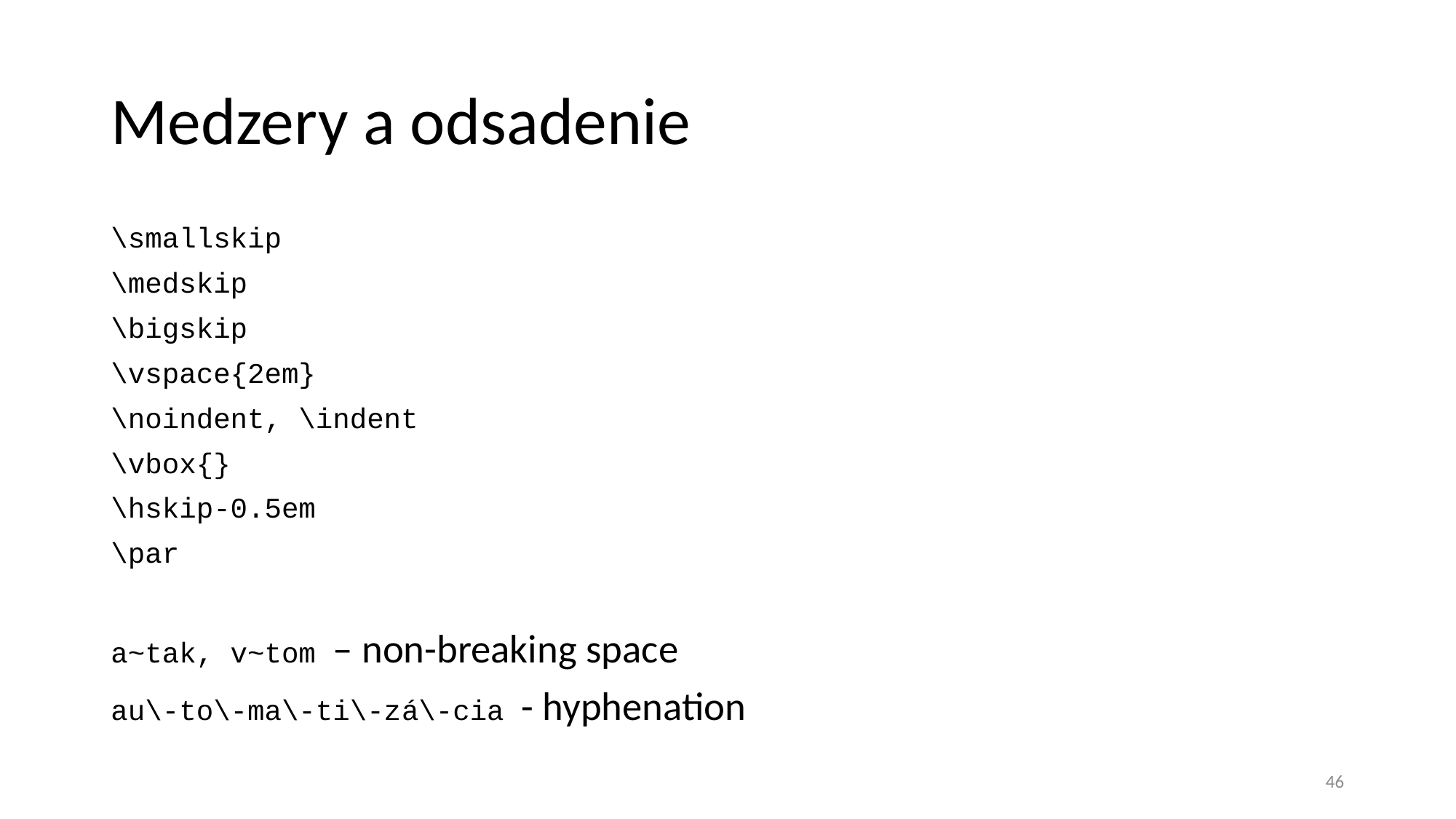

# Medzery a odsadenie
\smallskip
\medskip
\bigskip
\vspace{2em}
\noindent, \indent
\vbox{}
\hskip-0.5em
\par

a~tak, v~tom – non-breaking space
au\-to\-ma\-ti\-zá\-cia - hyphenation

46